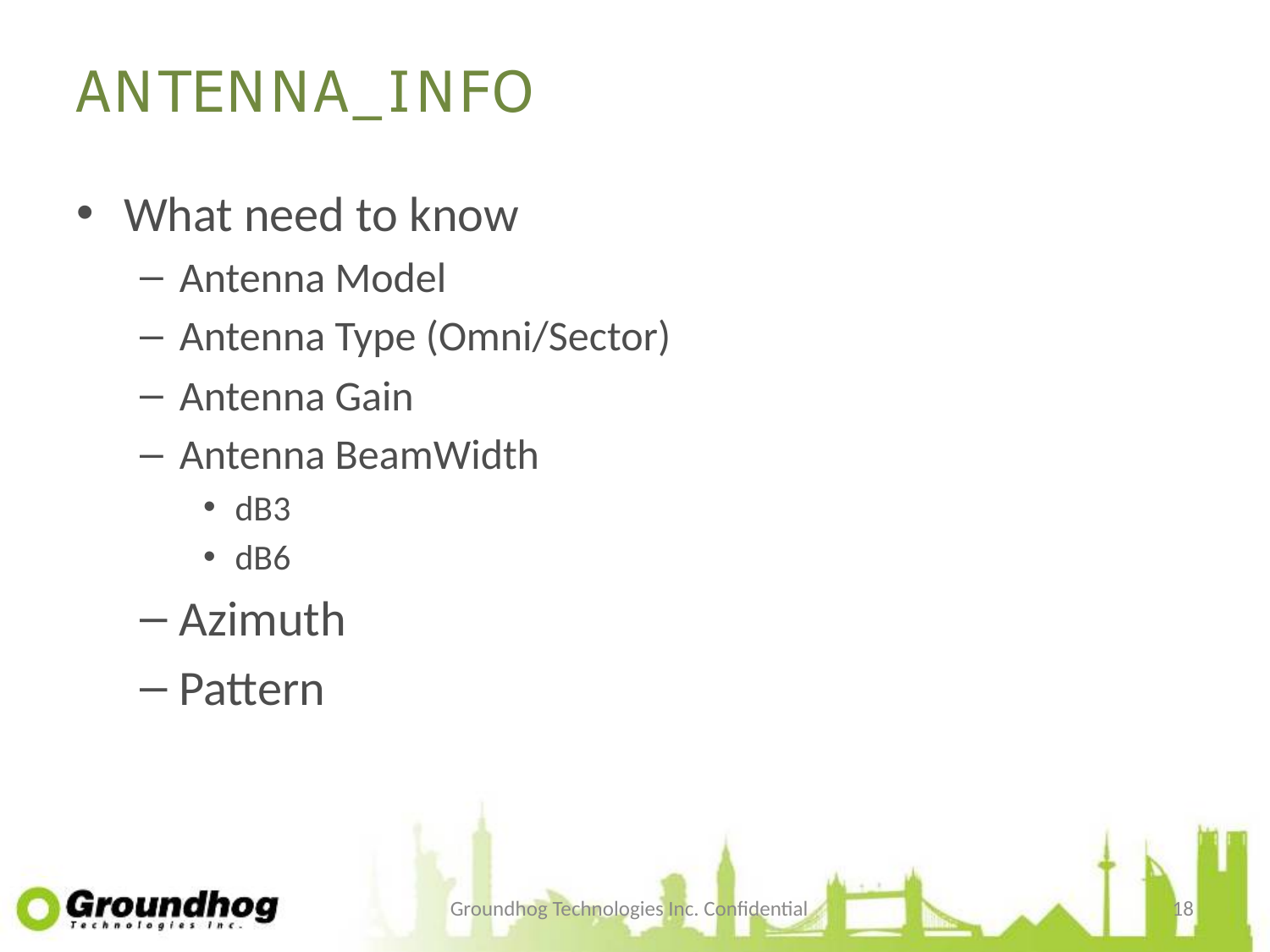

# ANTENNA_INFO
What need to know
Antenna Model
Antenna Type (Omni/Sector)
Antenna Gain
Antenna BeamWidth
dB3
dB6
Azimuth
Pattern
Groundhog Technologies Inc. Confidential
18